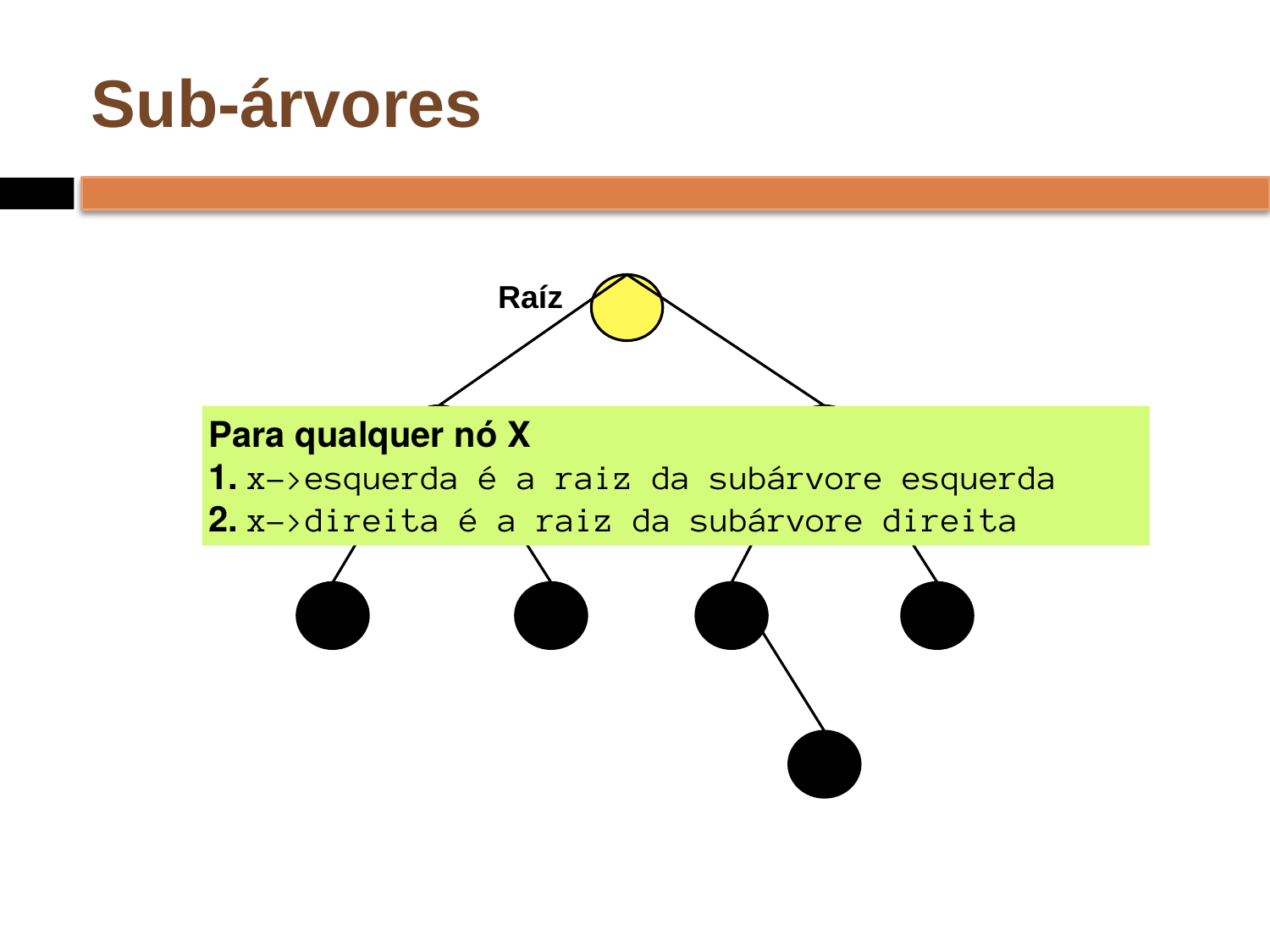

# Sub-árvores
Raíz

Para qualquer nó X
 x->esquerda é a raiz da subárvore esquerda
 x->direita é a raiz da subárvore direita

36